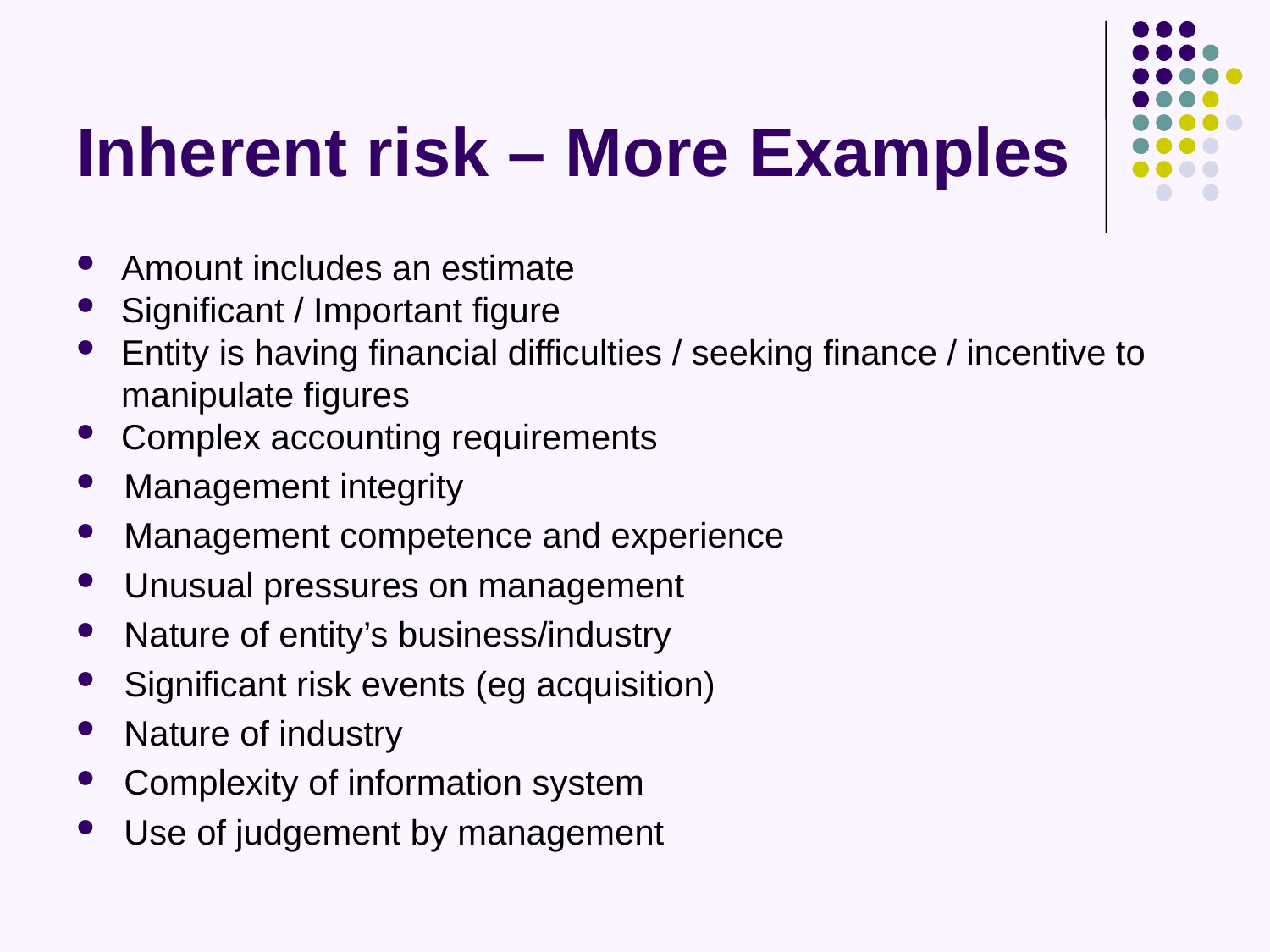

# Inherent risk – More Examples
Amount includes an estimate
Significant / Important figure
Entity is having financial difficulties / seeking finance / incentive to manipulate figures
Complex accounting requirements
Management integrity
Management competence and experience
Unusual pressures on management
Nature of entity’s business/industry
Significant risk events (eg acquisition)
Nature of industry
Complexity of information system
Use of judgement by management